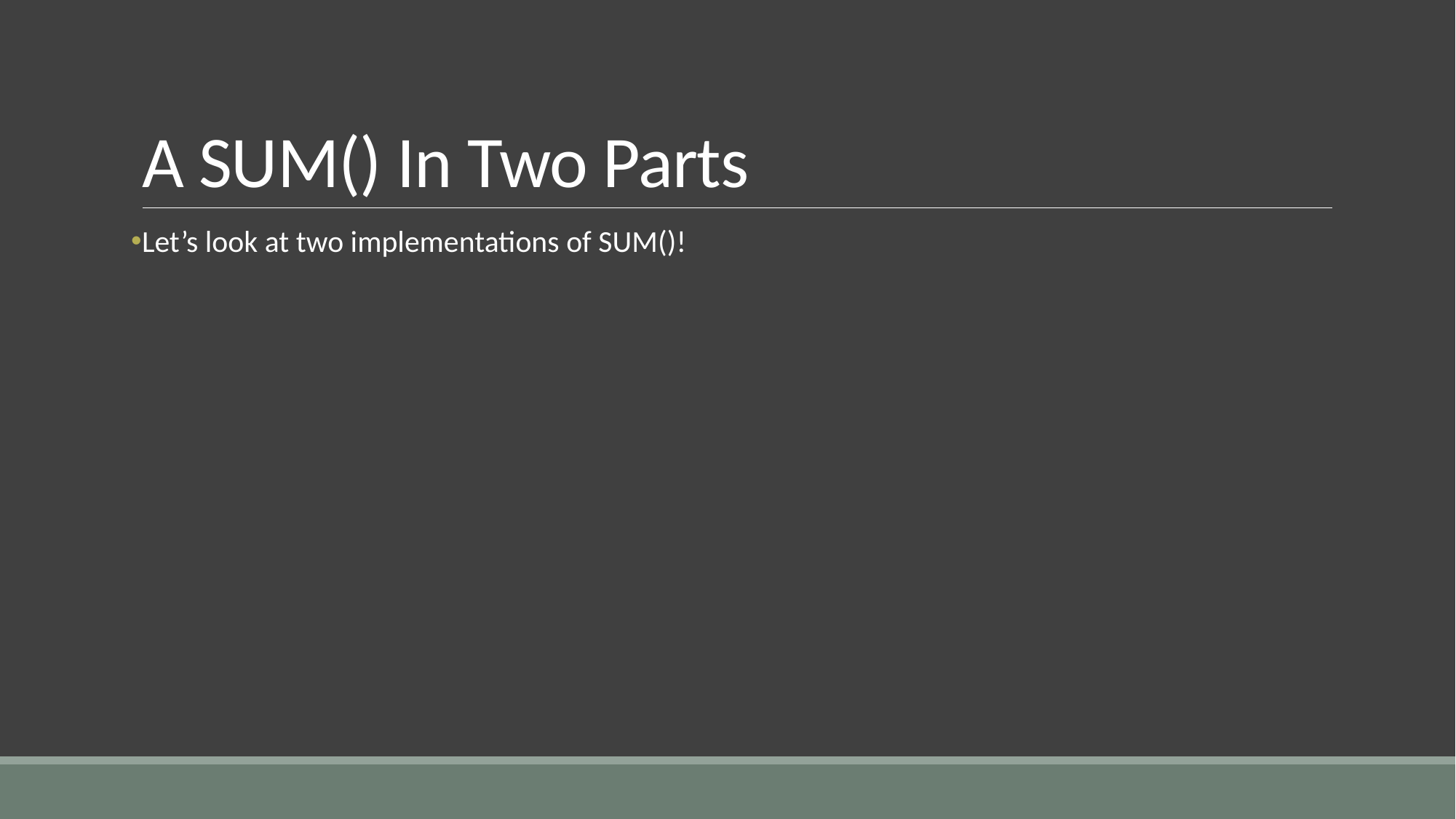

# A SUM() In Two Parts
Let’s look at two implementations of SUM()!